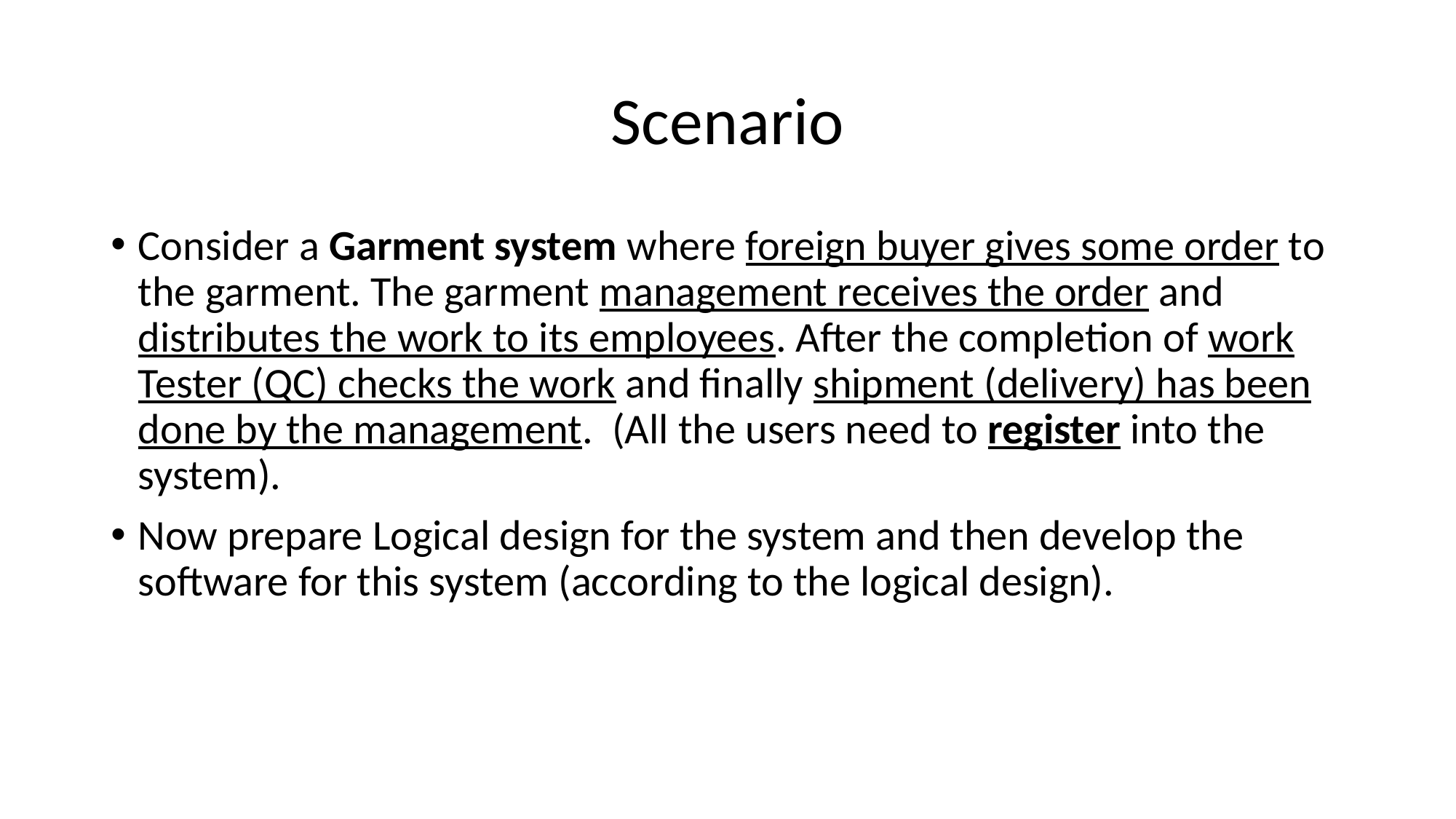

# Scenario
Consider a Garment system where foreign buyer gives some order to the garment. The garment management receives the order and distributes the work to its employees. After the completion of work Tester (QC) checks the work and finally shipment (delivery) has been done by the management.  (All the users need to register into the system).
Now prepare Logical design for the system and then develop the software for this system (according to the logical design).